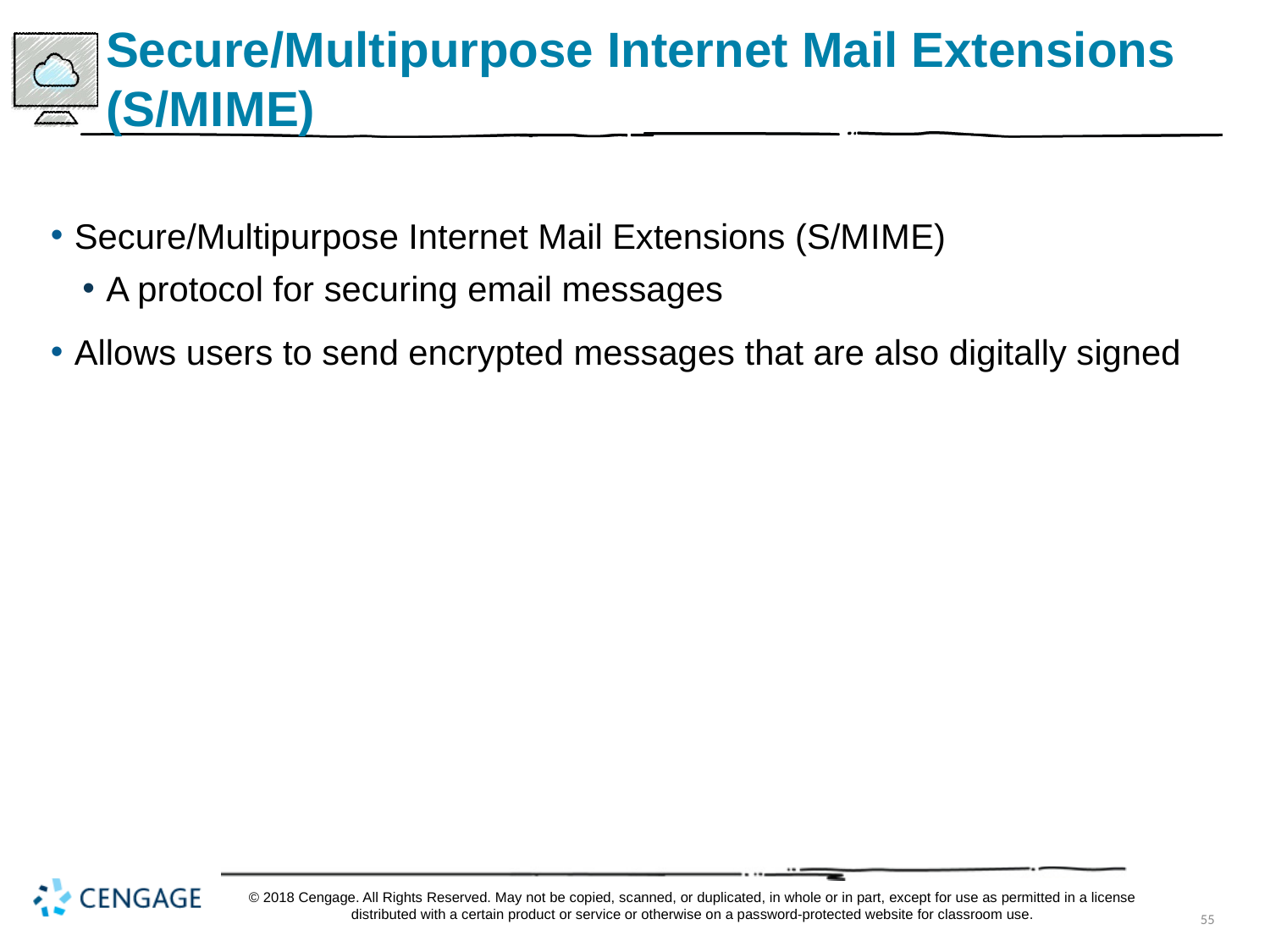

# Secure/Multipurpose Internet Mail Extensions (S/M I M E)
Secure/Multipurpose Internet Mail Extensions (S/M I M E)
A protocol for securing email messages
Allows users to send encrypted messages that are also digitally signed
© 2018 Cengage. All Rights Reserved. May not be copied, scanned, or duplicated, in whole or in part, except for use as permitted in a license distributed with a certain product or service or otherwise on a password-protected website for classroom use.